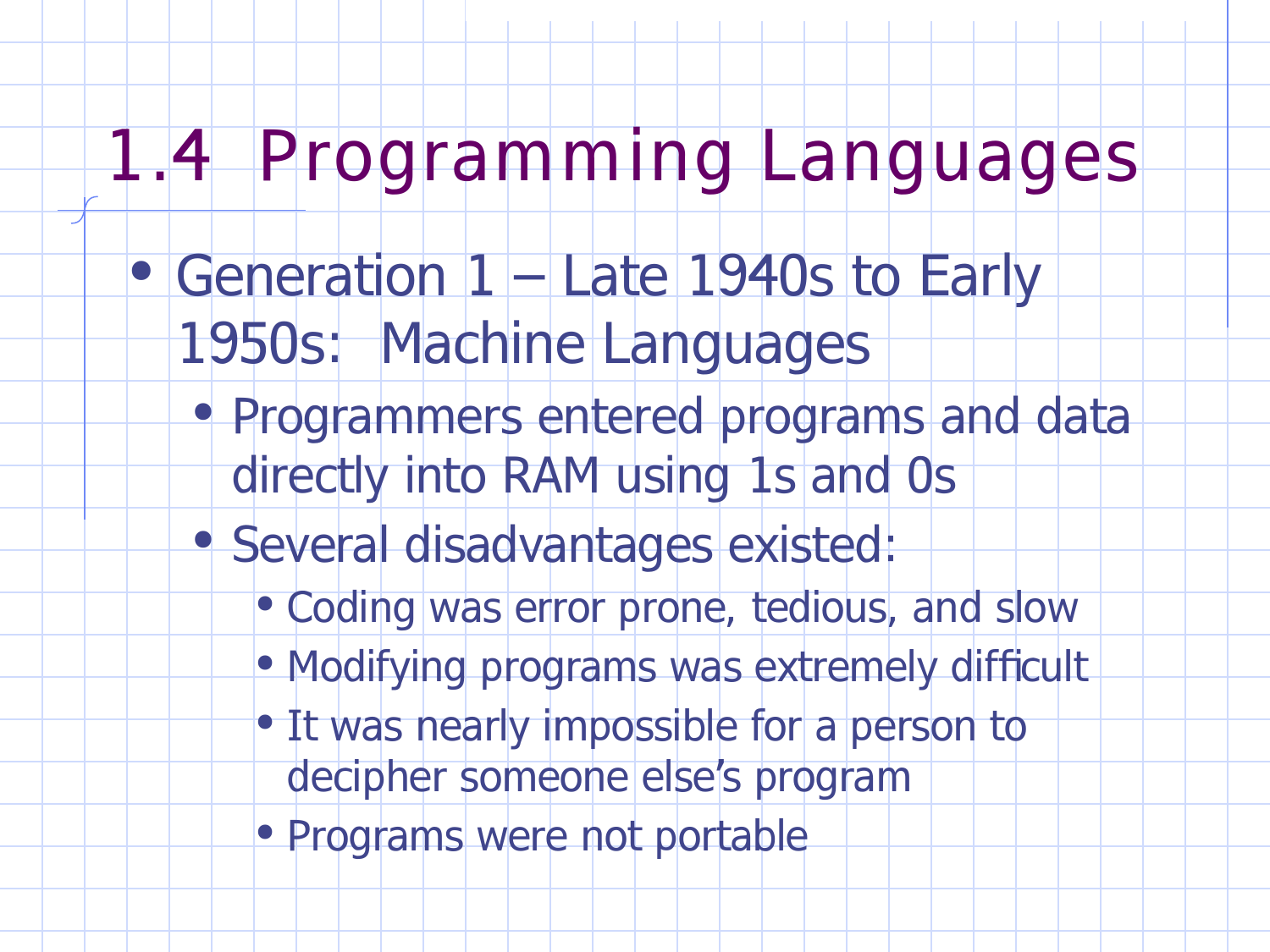

# 1.4  Programming Languages
Generation 1 – Late 1940s to Early 1950s:  Machine Languages
Programmers entered programs and data directly into RAM using 1s and 0s
Several disadvantages existed:
Coding was error prone, tedious, and slow
Modifying programs was extremely difficult
It was nearly impossible for a person to decipher someone else’s program
Programs were not portable